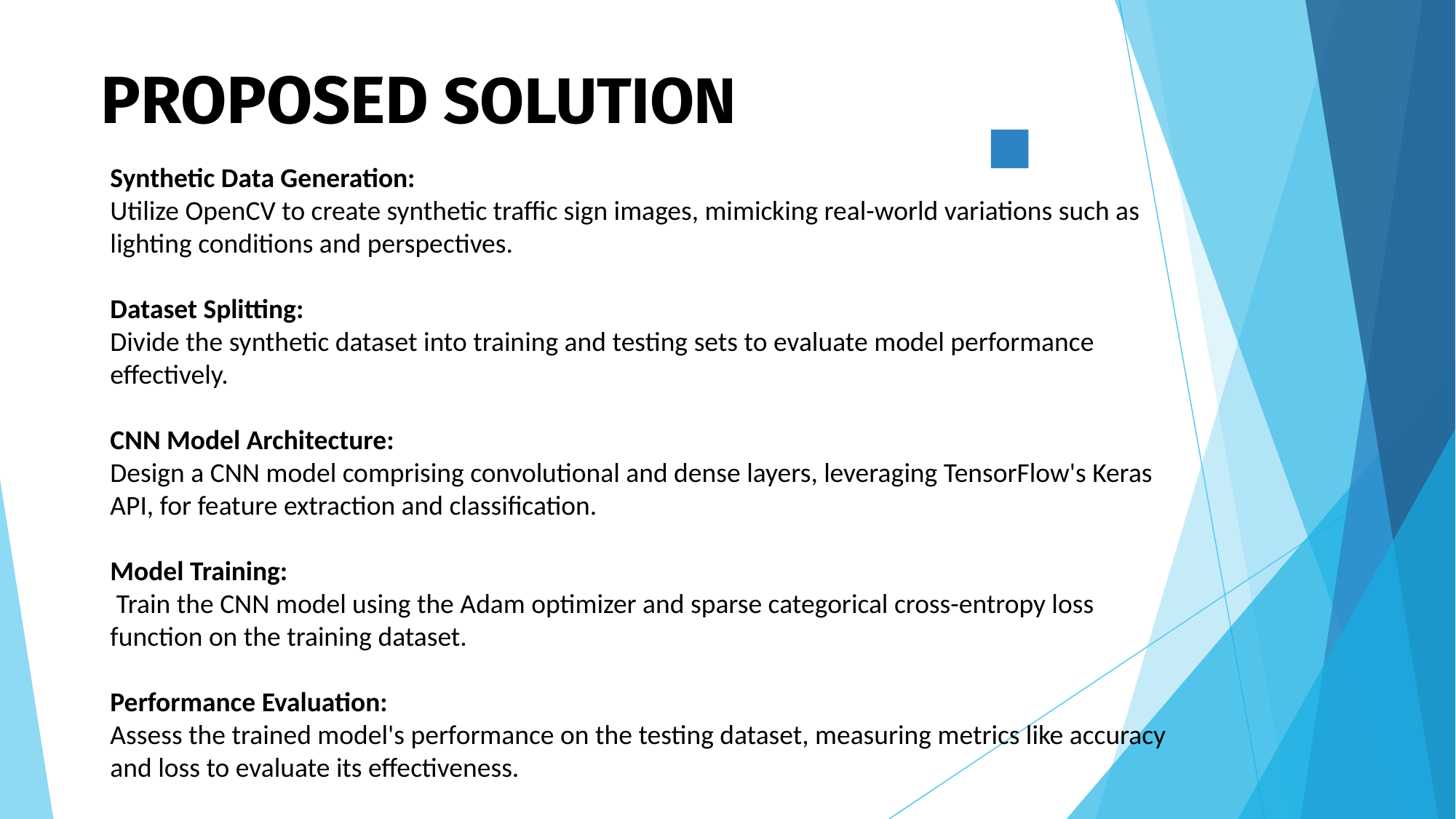

# PROPOSED SOLUTION

Synthetic Data Generation:
Utilize OpenCV to create synthetic traffic sign images, mimicking real-world variations such as lighting conditions and perspectives.

Dataset Splitting:
Divide the synthetic dataset into training and testing sets to evaluate model performance effectively.

CNN Model Architecture:
Design a CNN model comprising convolutional and dense layers, leveraging TensorFlow's Keras API, for feature extraction and classification.

Model Training:
 Train the CNN model using the Adam optimizer and sparse categorical cross-entropy loss function on the training dataset.

Performance Evaluation:
Assess the trained model's performance on the testing dataset, measuring metrics like accuracy and loss to evaluate its effectiveness.

4